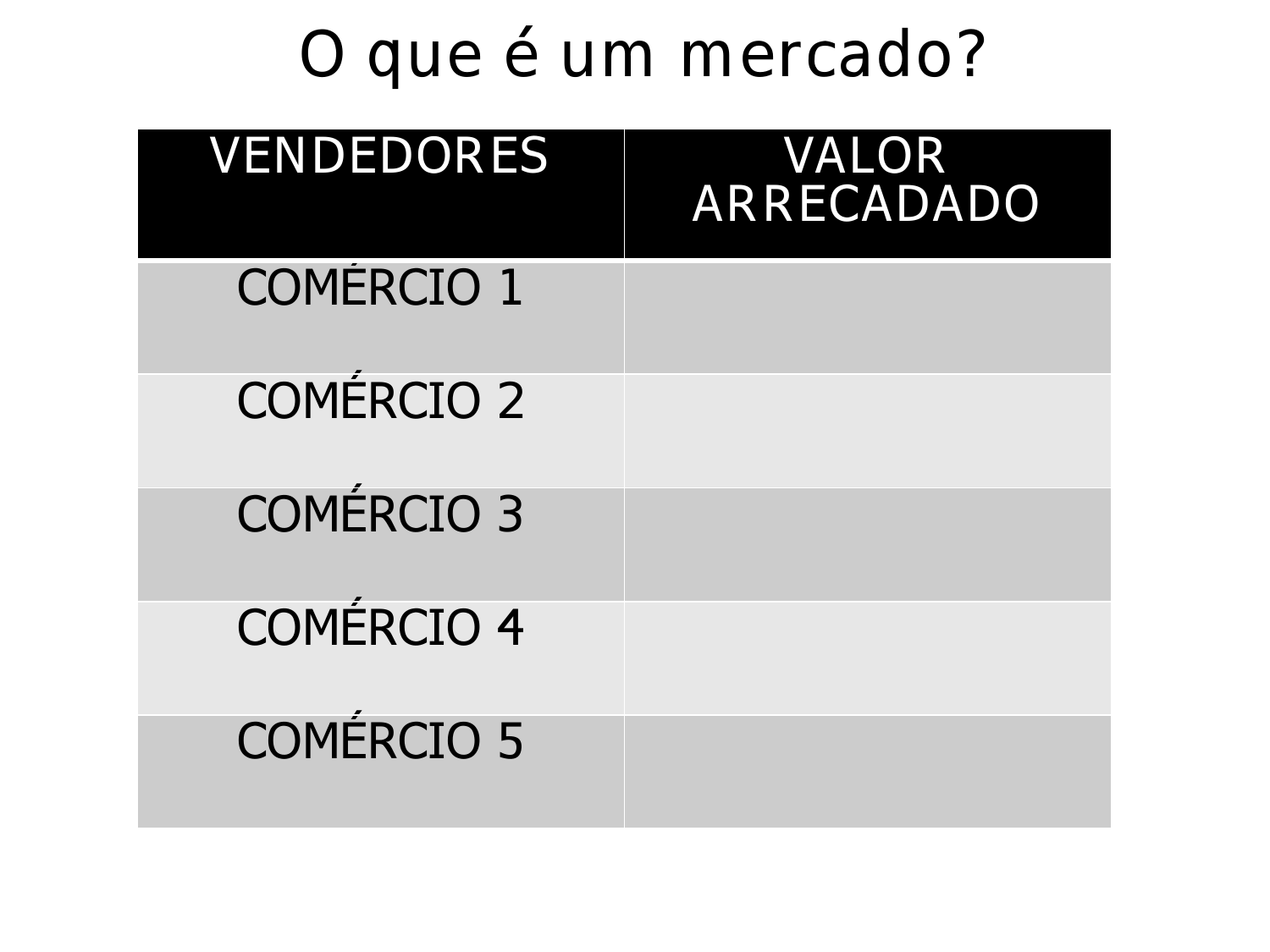

# O que é um mercado?
| VENDEDORES | VALOR ARRECADADO |
| --- | --- |
| COMÉRCIO 1 |  |
| COMÉRCIO 2 |  |
| COMÉRCIO 3 |  |
| COMÉRCIO 4 |  |
| COMÉRCIO 5 |  |